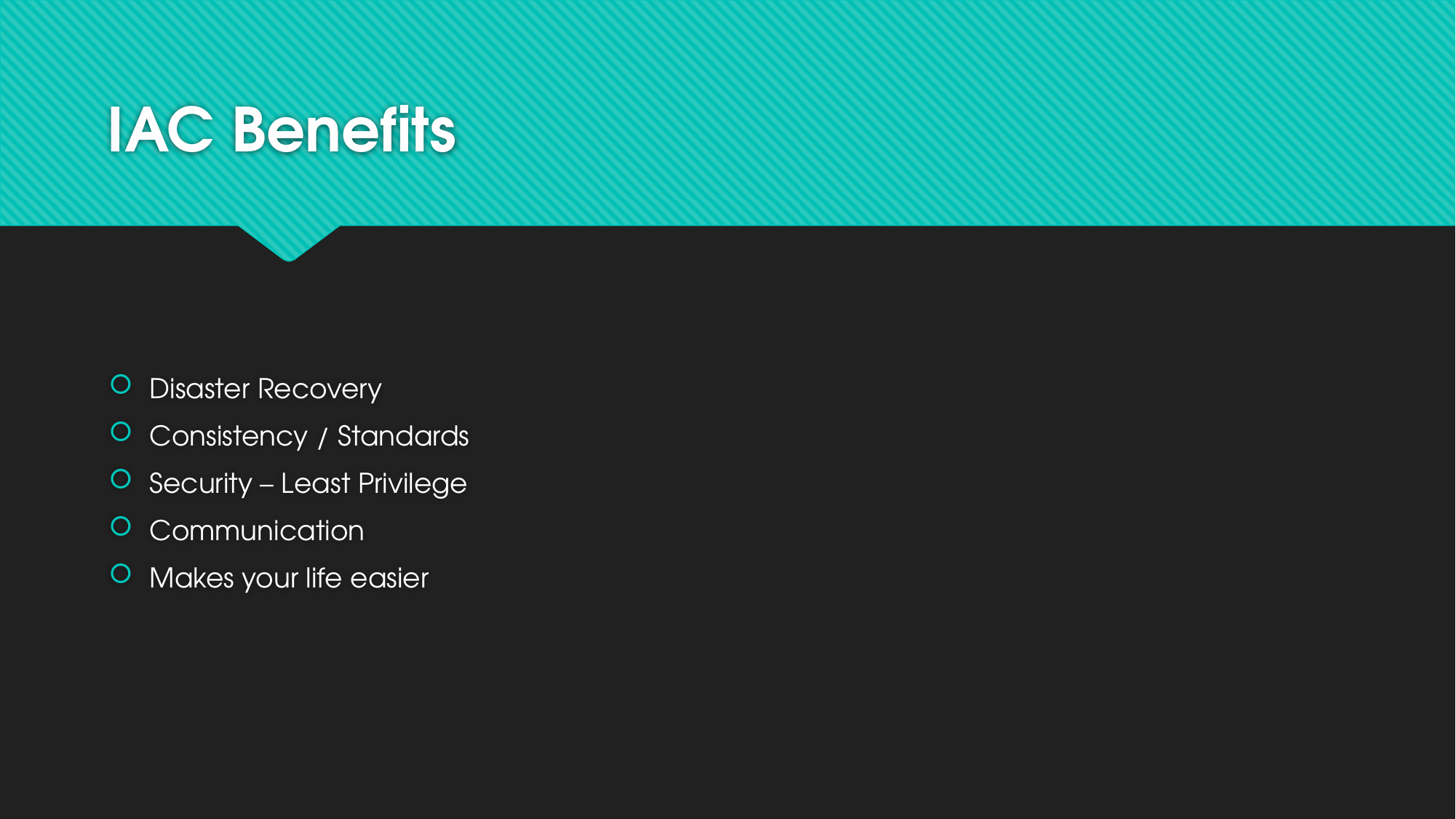

# IAC Benefits
Disaster Recovery
Consistency / Standards
Security – Least Privilege
Communication
Makes your life easier